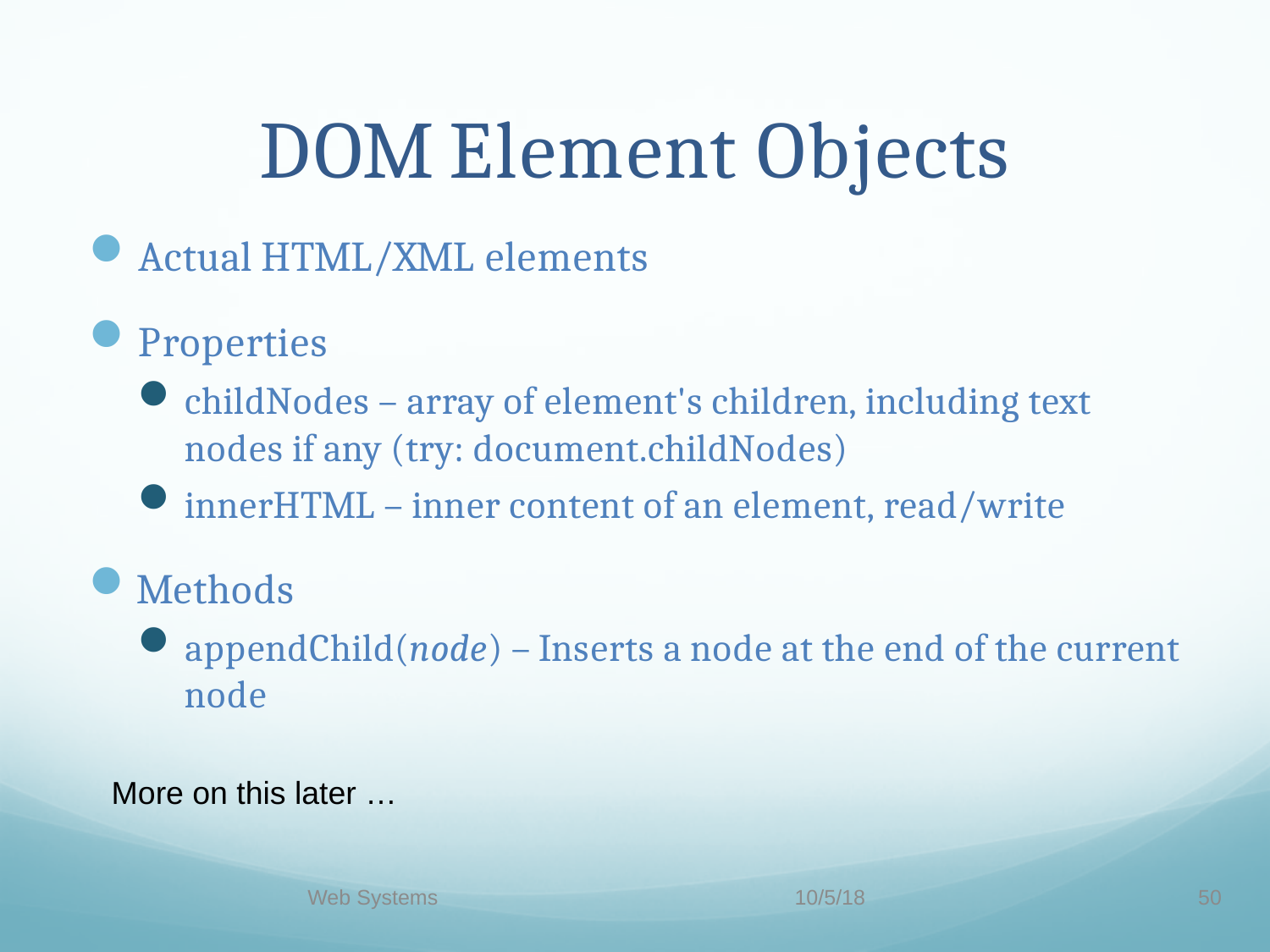

# DOM Element Objects
Actual HTML/XML elements
Properties
childNodes – array of element's children, including text nodes if any (try: document.childNodes)
innerHTML – inner content of an element, read/write
Methods
appendChild(node) – Inserts a node at the end of the current node
More on this later …
Web Systems
10/5/18
50